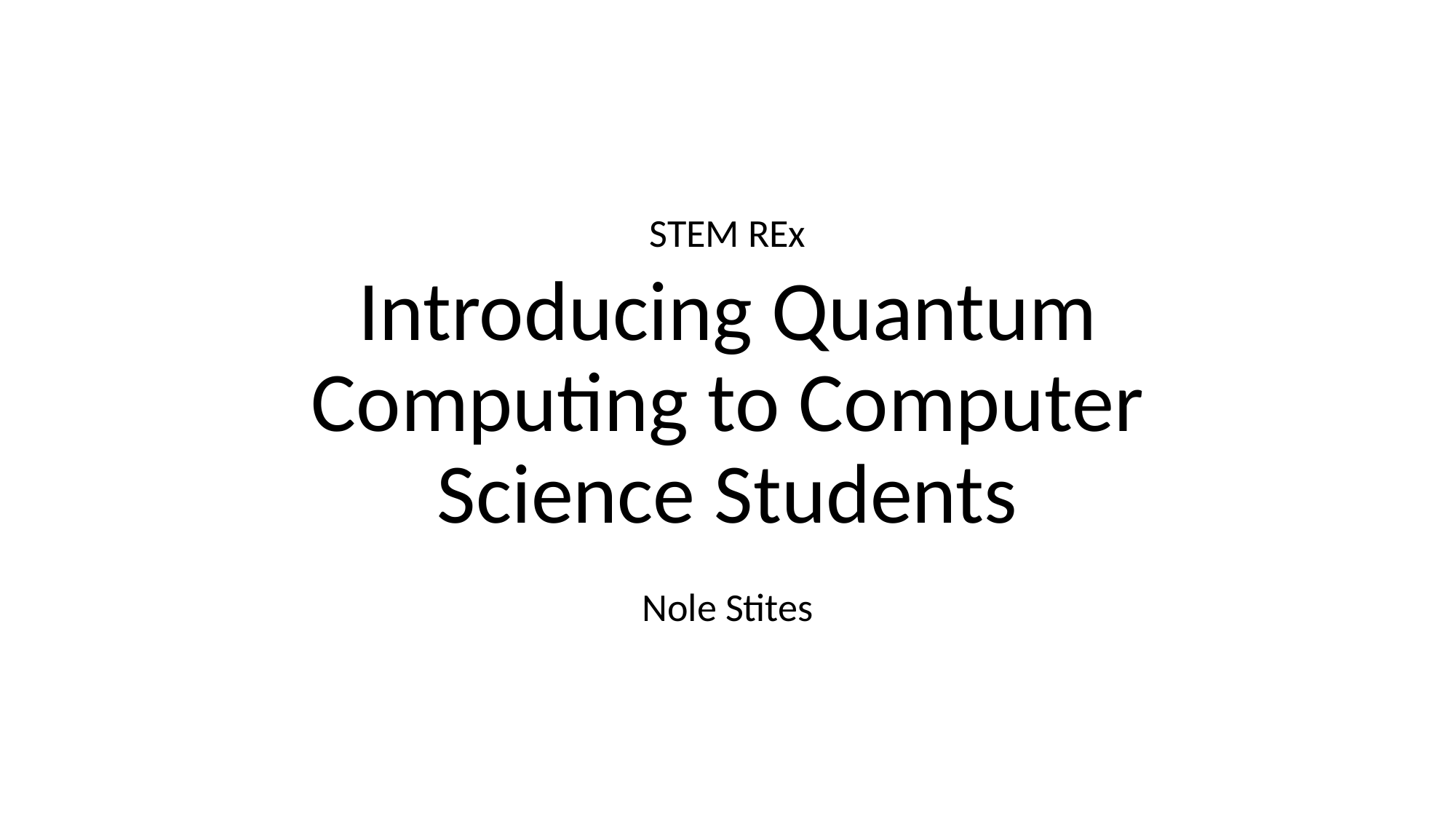

STEM REx
# Introducing Quantum Computing to Computer Science Students
Nole Stites